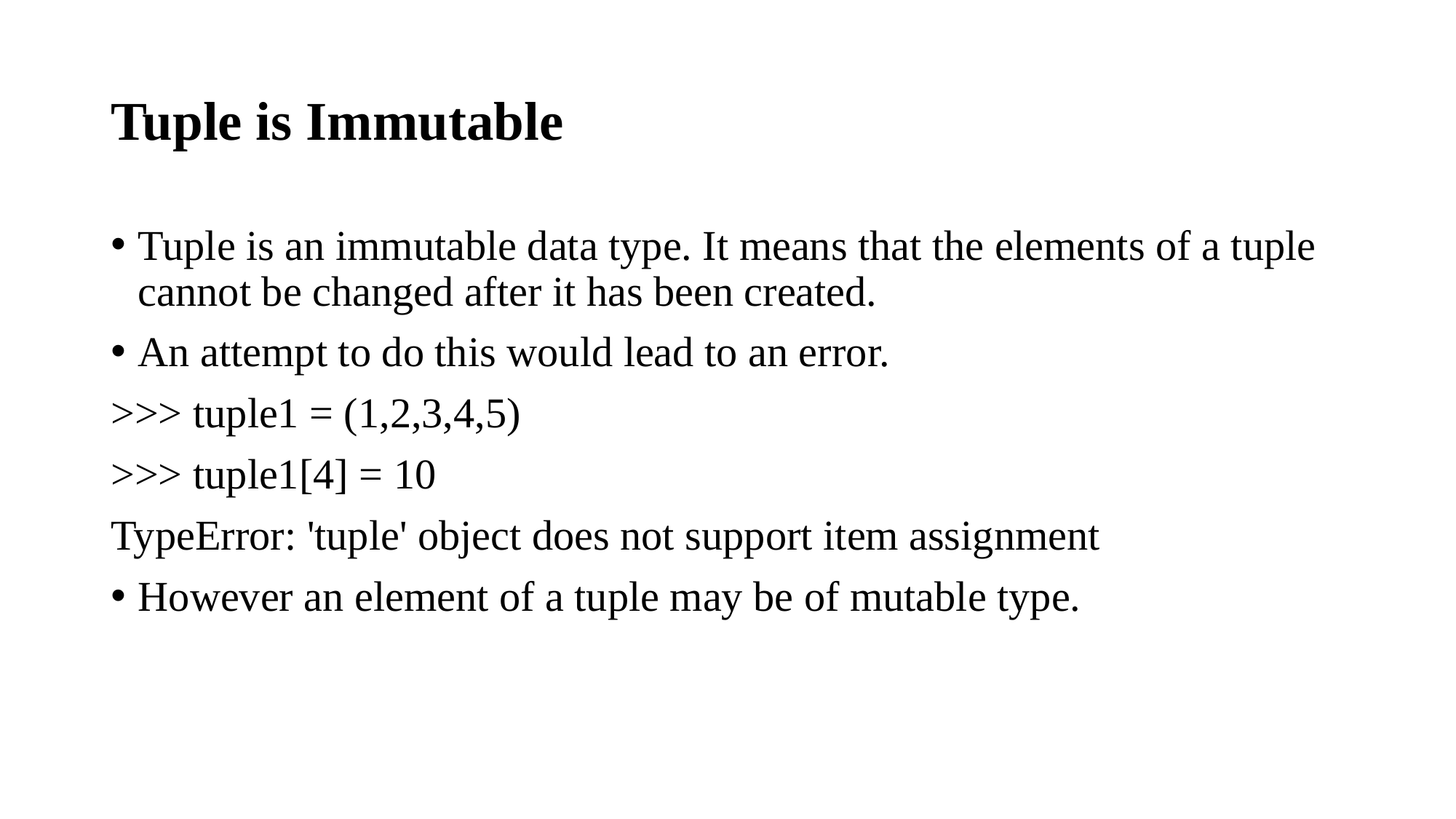

# Tuple is Immutable
Tuple is an immutable data type. It means that the elements of a tuple cannot be changed after it has been created.
An attempt to do this would lead to an error.
>>> tuple1 = (1,2,3,4,5)
>>> tuple1[4] = 10
TypeError: 'tuple' object does not support item assignment
However an element of a tuple may be of mutable type.